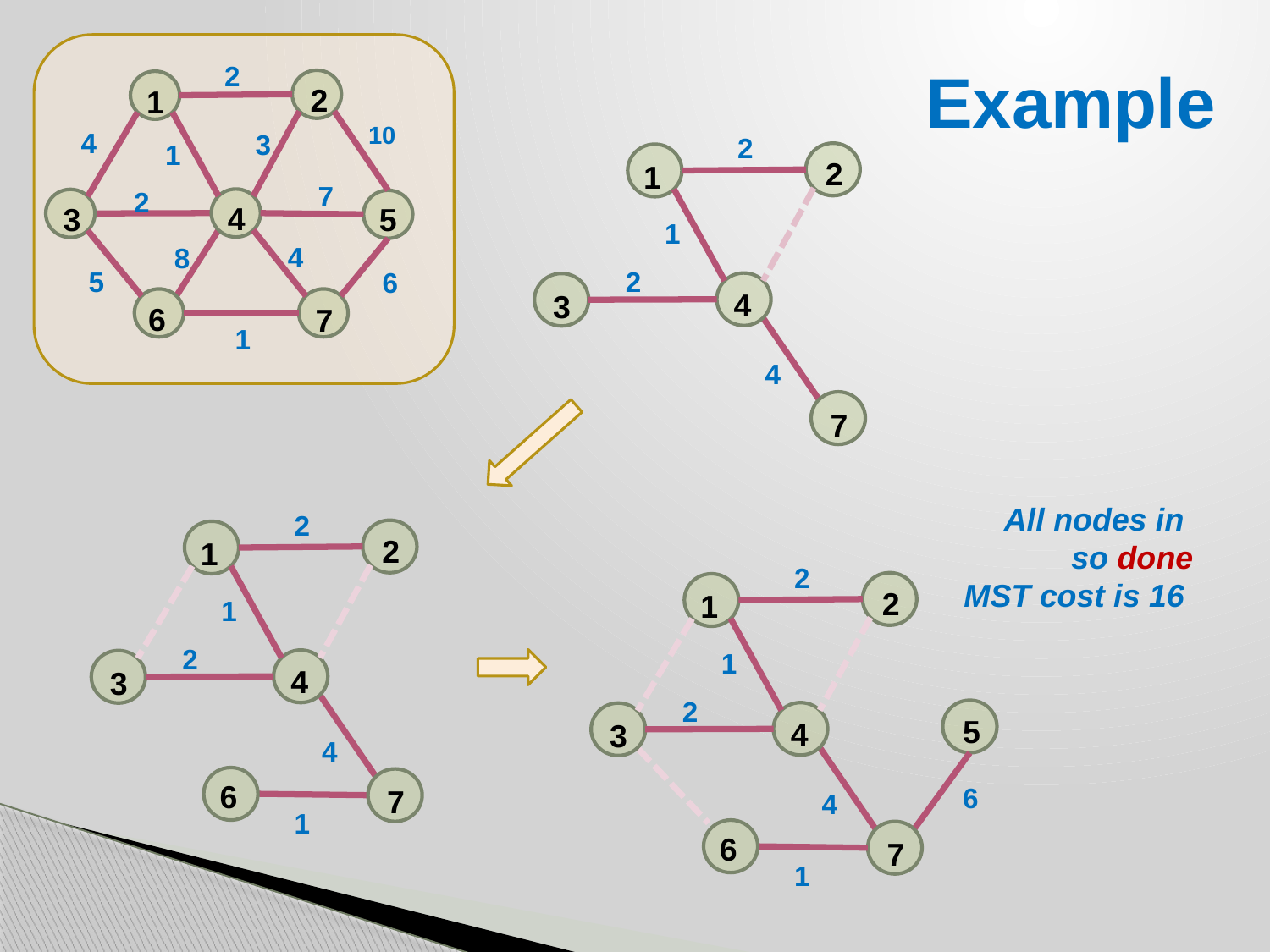

# Example

2

2
1

4
3

5

6
7
10
4
3
5
6
1
1
2
8
7
4
2

2
1

4
3
1
2
4

7

All nodes in
so done
MST cost is 16
2

2
1

4
3
1
2
4

7
2

2
1

4
3
1
2
4

7

6
1

5
6

6
1